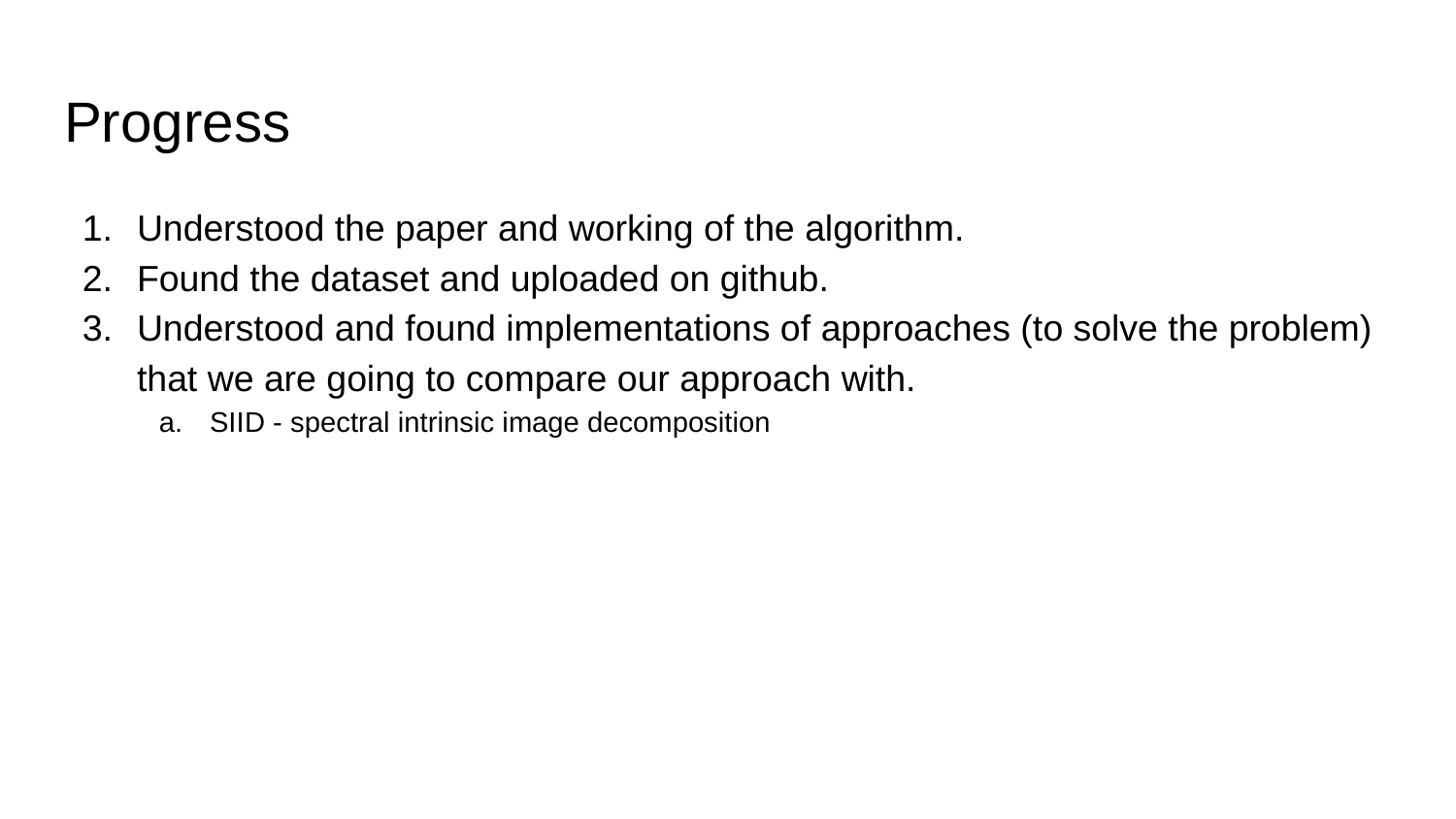

# Progress
Understood the paper and working of the algorithm.
Found the dataset and uploaded on github.
Understood and found implementations of approaches (to solve the problem) that we are going to compare our approach with.
SIID - spectral intrinsic image decomposition